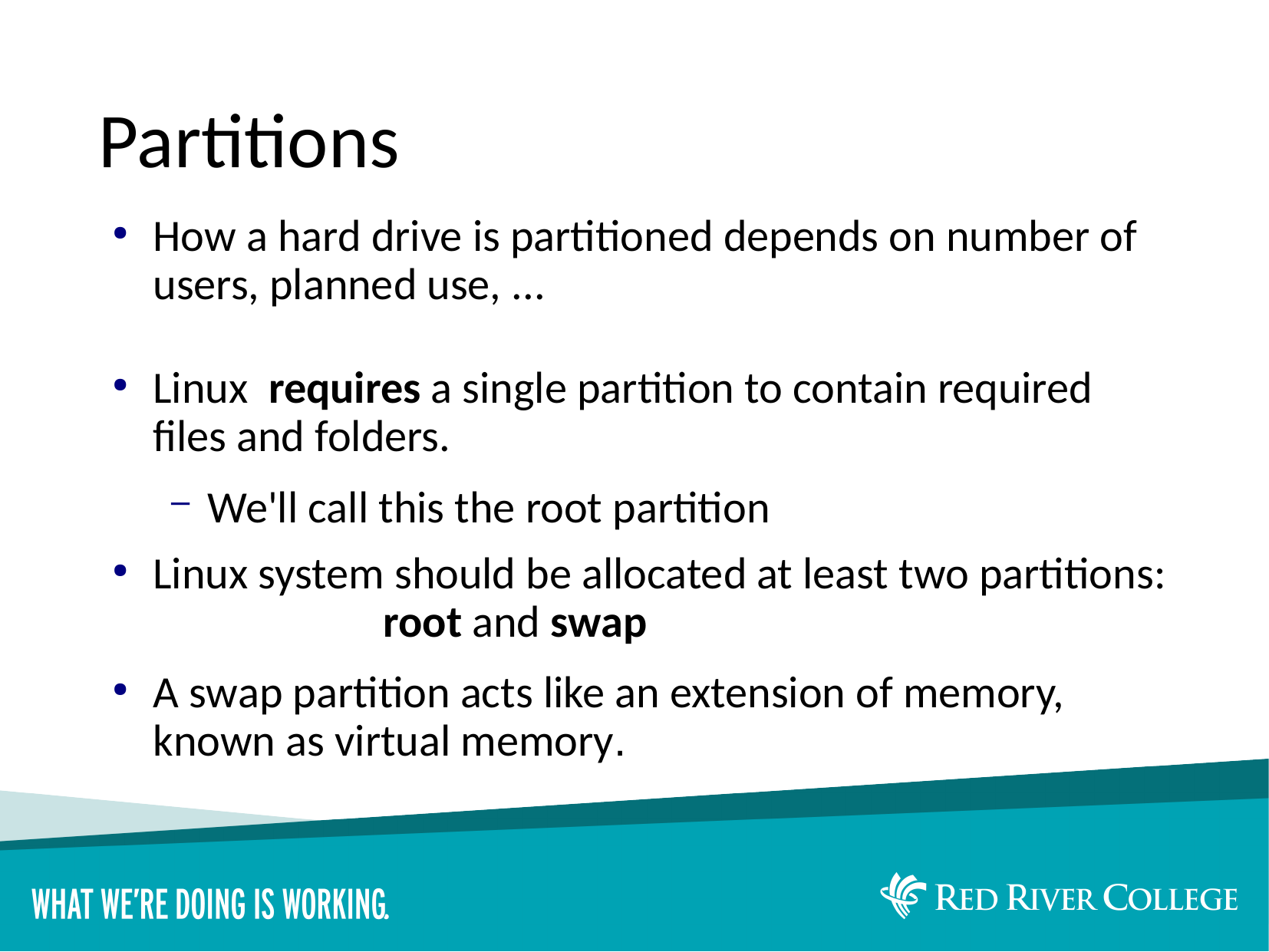

# Partitions
How a hard drive is partitioned depends on number of users, planned use, ...

Linux  requires a single partition to contain required files and folders.
We'll call this the root partition
Linux system should be allocated at least two partitions:		root and swap
A swap partition acts like an extension of memory, known as virtual memory.